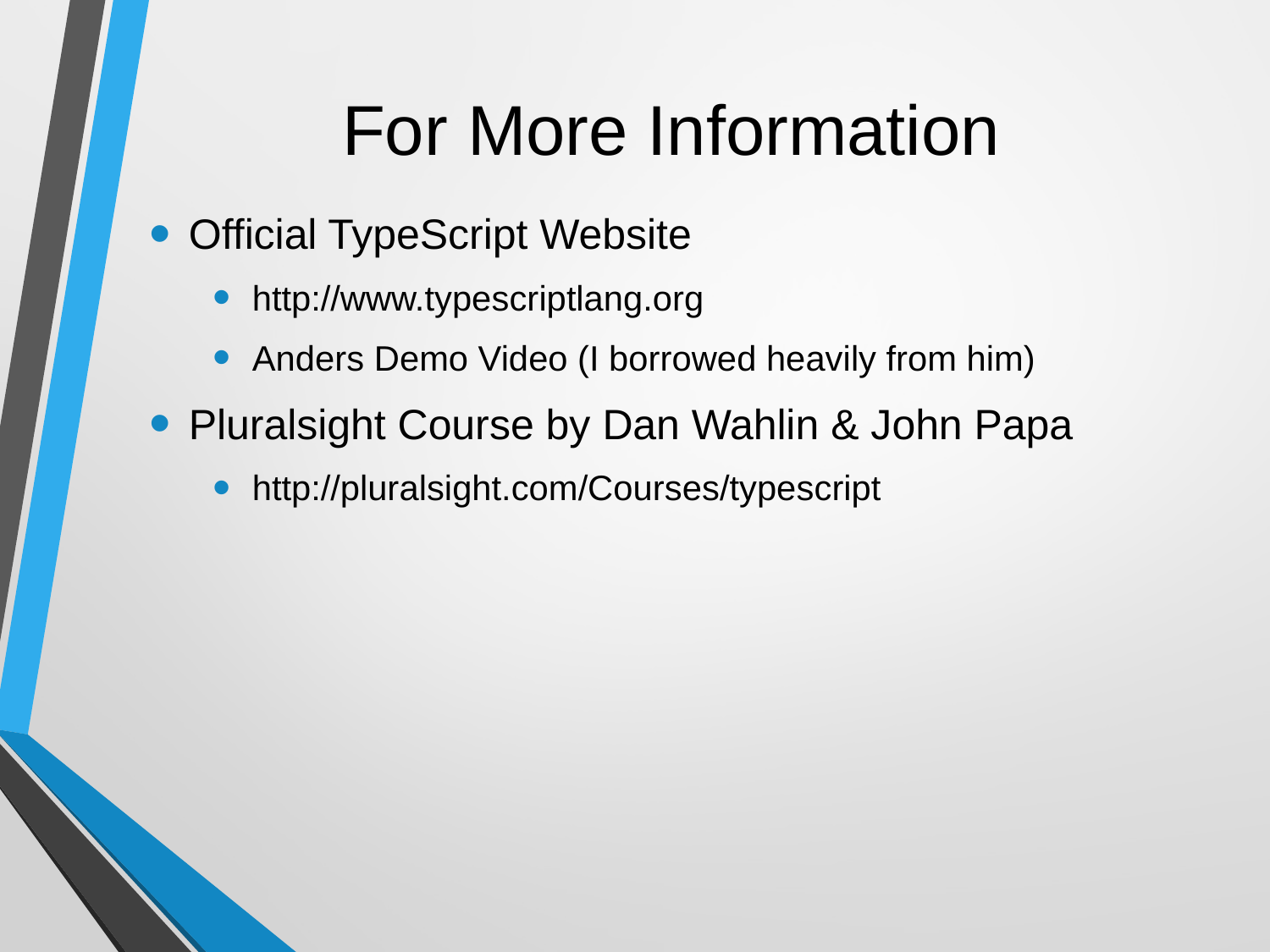

# For More Information
Official TypeScript Website
http://www.typescriptlang.org
Anders Demo Video (I borrowed heavily from him)
Pluralsight Course by Dan Wahlin & John Papa
http://pluralsight.com/Courses/typescript